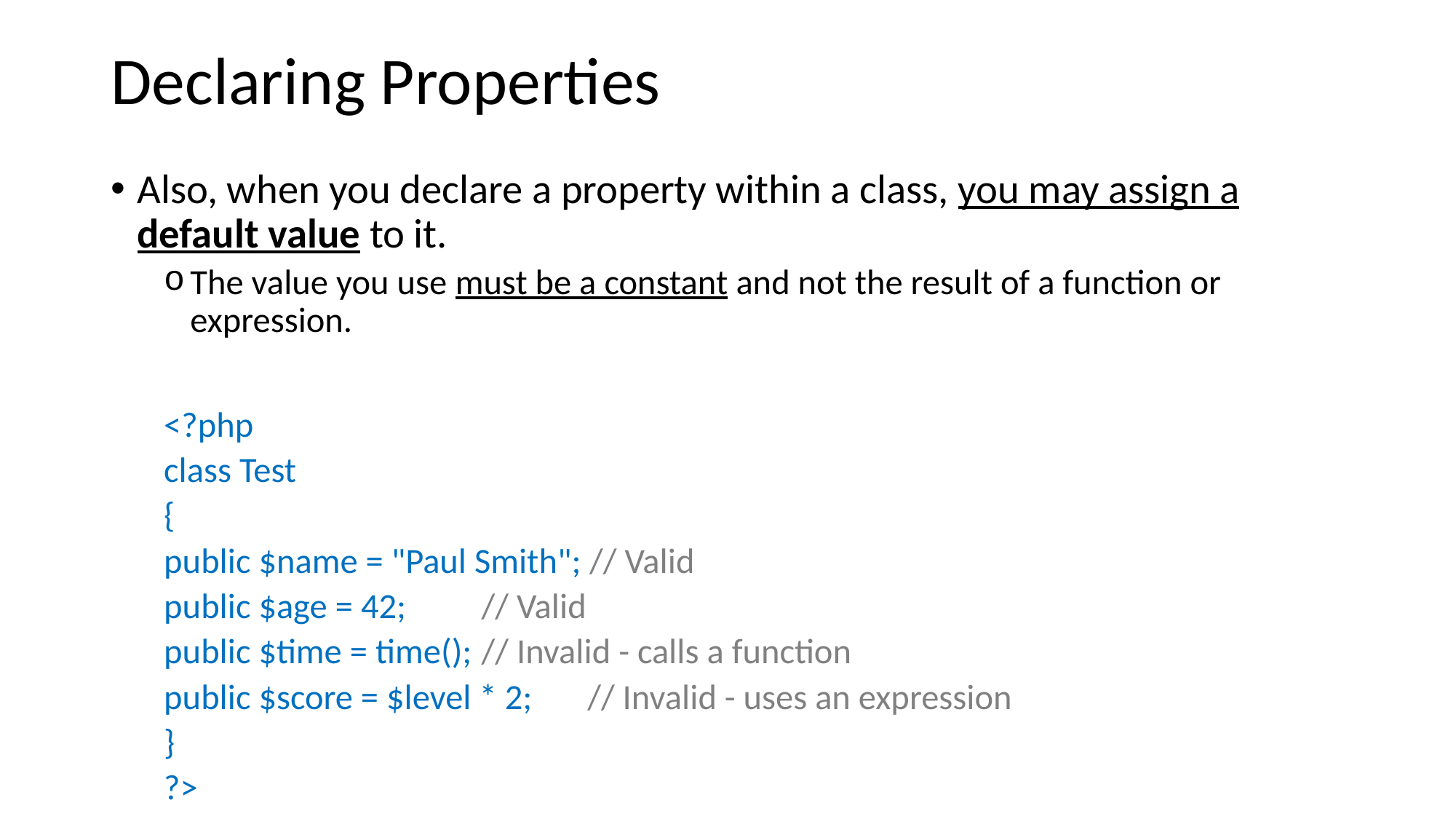

# Declaring Properties
Also, when you declare a property within a class, you may assign a default value to it.
The value you use must be a constant and not the result of a function or expression.

<?php
	class Test
	{
		public $name = "Paul Smith"; // Valid
		public $age = 42; 		// Valid
		public $time = time(); 		// Invalid - calls a function
		public $score = $level * 2; 	// Invalid - uses an expression
	}
?>